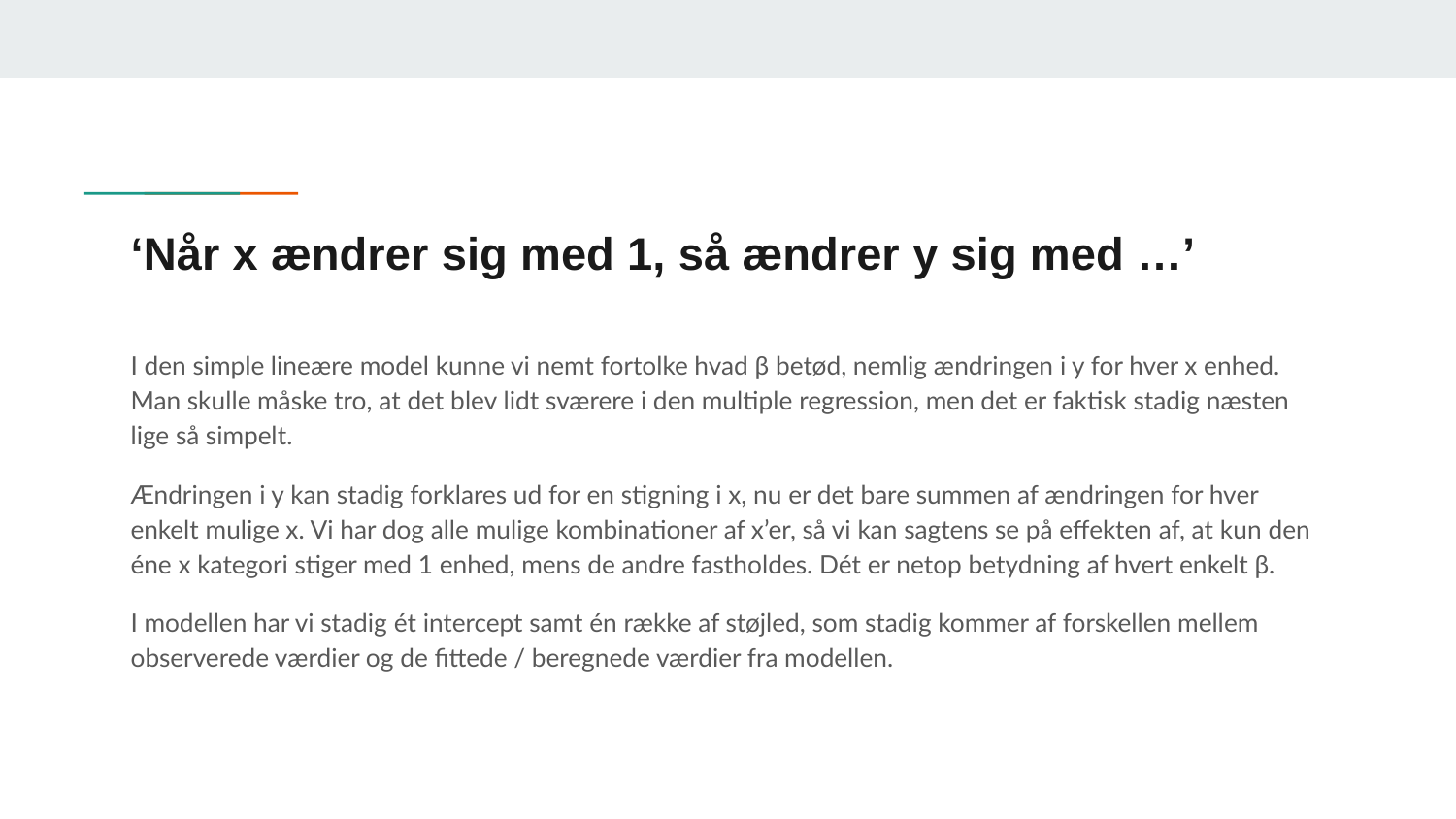

# ‘Når x ændrer sig med 1, så ændrer y sig med …’
I den simple lineære model kunne vi nemt fortolke hvad β betød, nemlig ændringen i y for hver x enhed. Man skulle måske tro, at det blev lidt sværere i den multiple regression, men det er faktisk stadig næsten lige så simpelt.
Ændringen i y kan stadig forklares ud for en stigning i x, nu er det bare summen af ændringen for hver enkelt mulige x. Vi har dog alle mulige kombinationer af x’er, så vi kan sagtens se på effekten af, at kun den éne x kategori stiger med 1 enhed, mens de andre fastholdes. Dét er netop betydning af hvert enkelt β.
I modellen har vi stadig ét intercept samt én række af støjled, som stadig kommer af forskellen mellem observerede værdier og de fittede / beregnede værdier fra modellen.